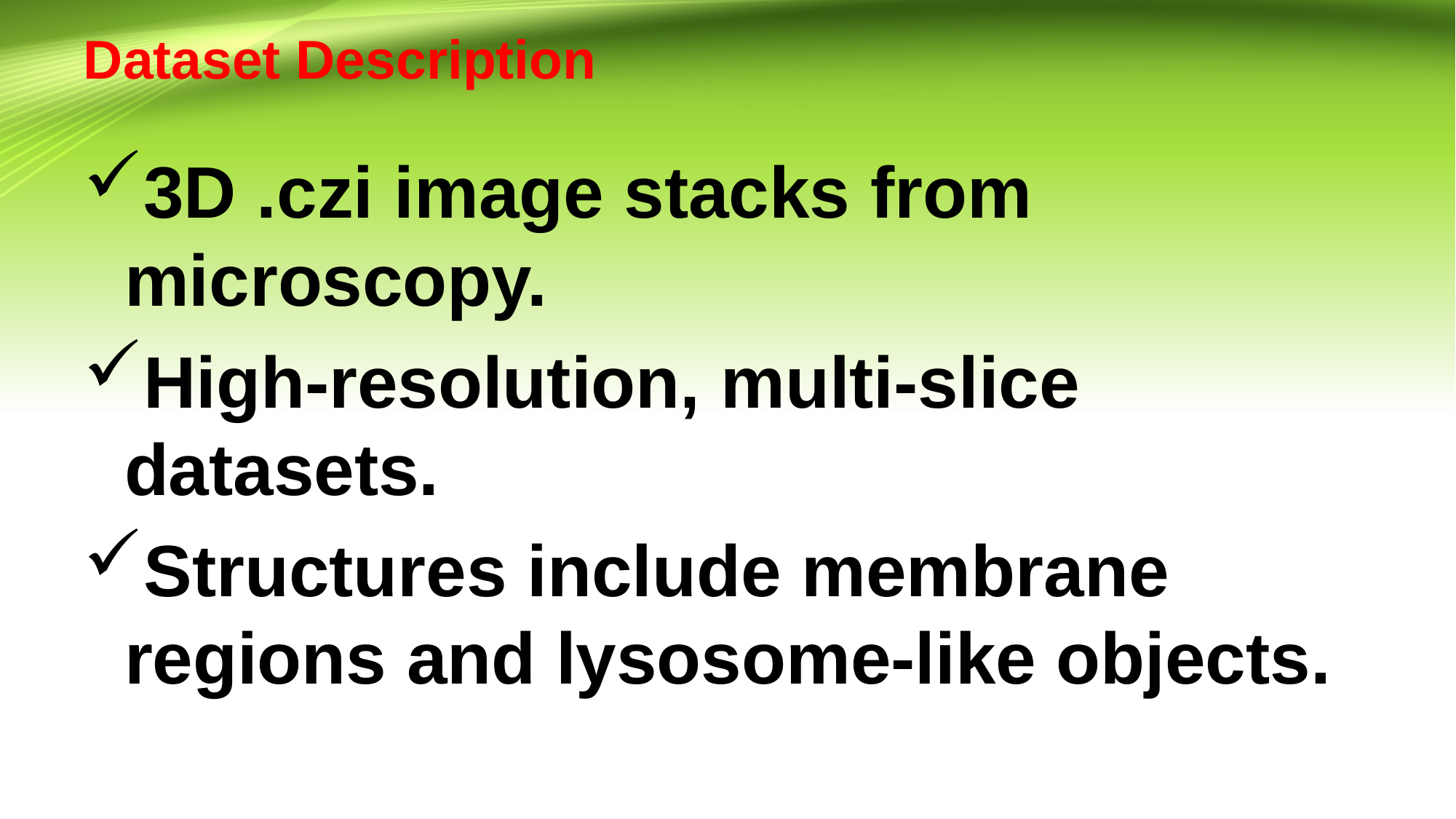

# Dataset Description
3D .czi image stacks from microscopy.
High-resolution, multi-slice datasets.
Structures include membrane regions and lysosome-like objects.